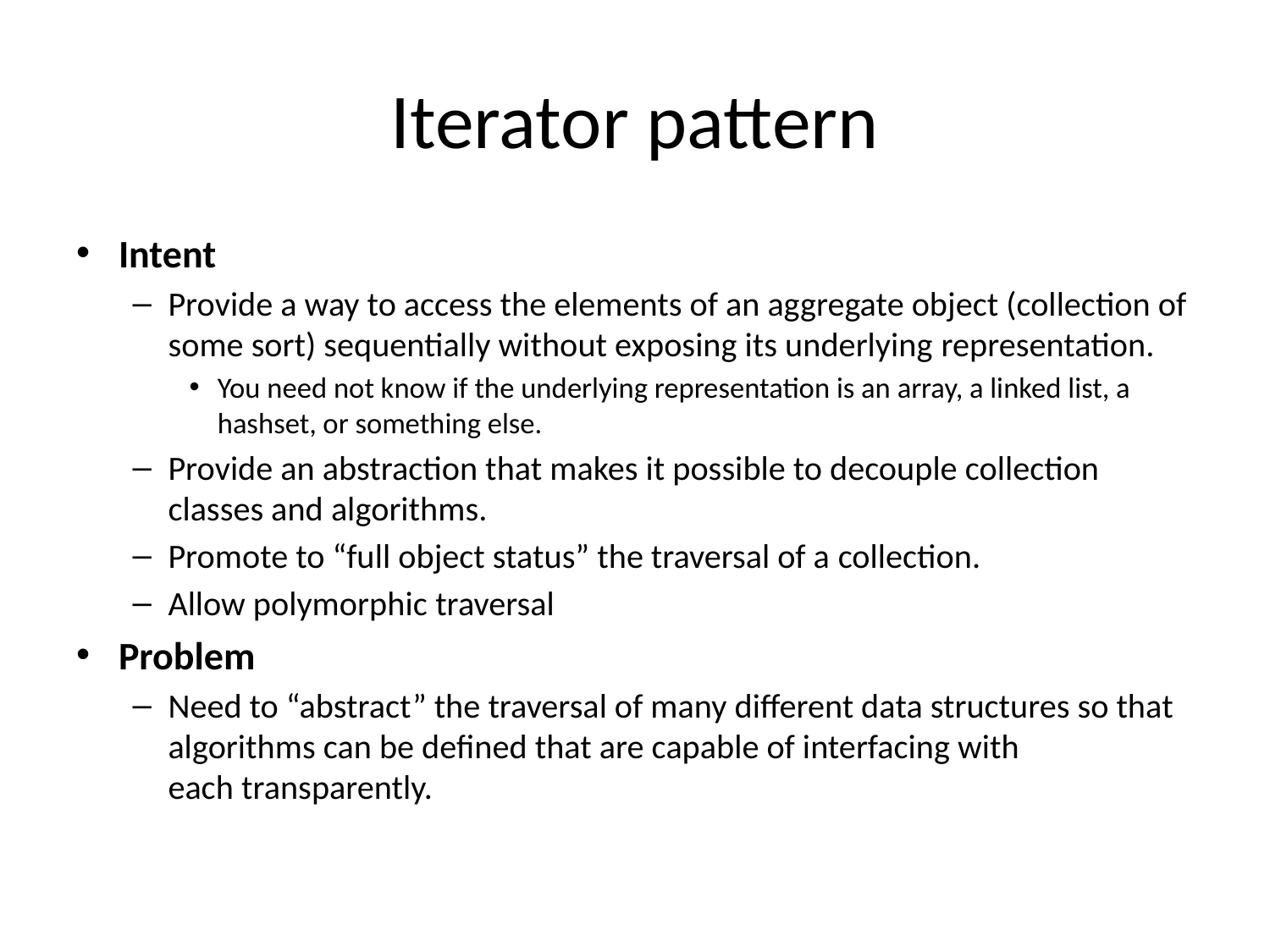

# Iterator pattern
Intent
Provide a way to access the elements of an aggregate object (collection of some sort) sequentially without exposing its underlying representation.
You need not know if the underlying representation is an array, a linked list, a hashset, or something else.
Provide an abstraction that makes it possible to decouple collection classes and algorithms.
Promote to “full object status” the traversal of a collection.
Allow polymorphic traversal
Problem
Need to “abstract” the traversal of many different data structures so that algorithms can be defined that are capable of interfacing with each transparently.